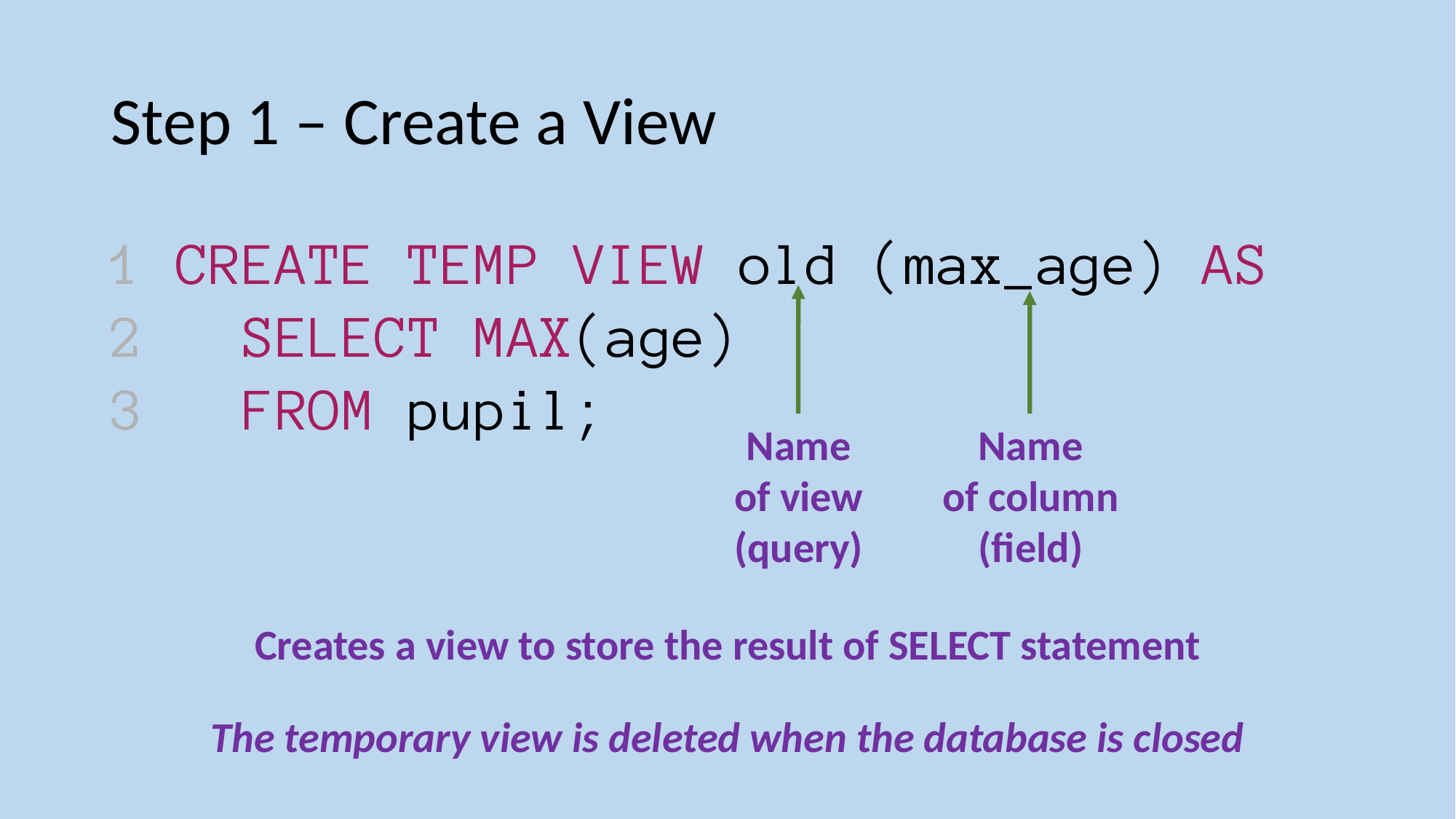

# Step 1 – Create a View
1 CREATE TEMP VIEW old (max_age) AS
2   SELECT MAX(age)
3   FROM pupil;
Name
of view
(query)
Name
of column
(field)
Creates a view to store the result of SELECT statement
The temporary view is deleted when the database is closed